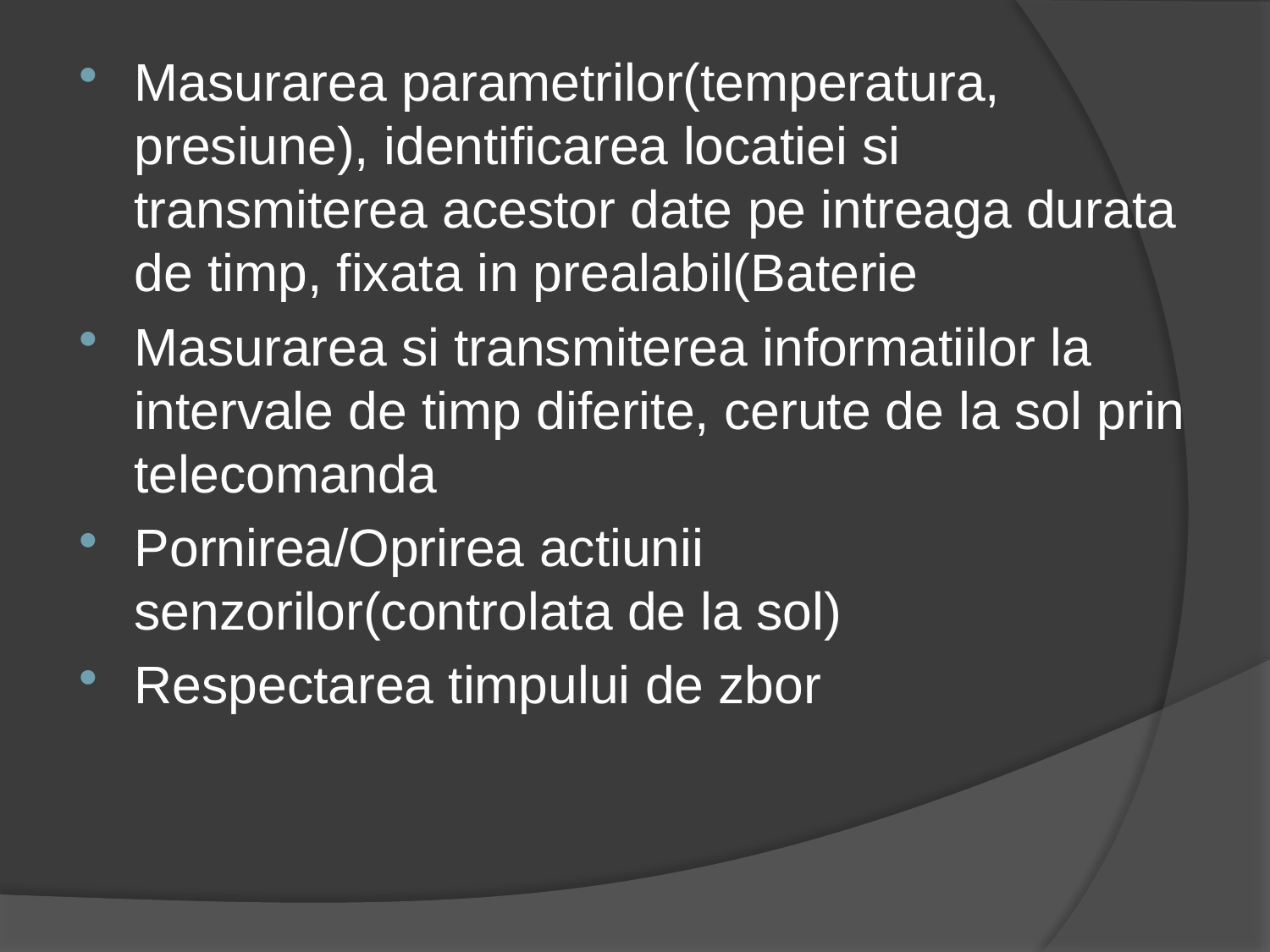

Masurarea parametrilor(temperatura, presiune), identificarea locatiei si transmiterea acestor date pe intreaga durata de timp, fixata in prealabil(Baterie
Masurarea si transmiterea informatiilor la intervale de timp diferite, cerute de la sol prin telecomanda
Pornirea/Oprirea actiunii senzorilor(controlata de la sol)
Respectarea timpului de zbor